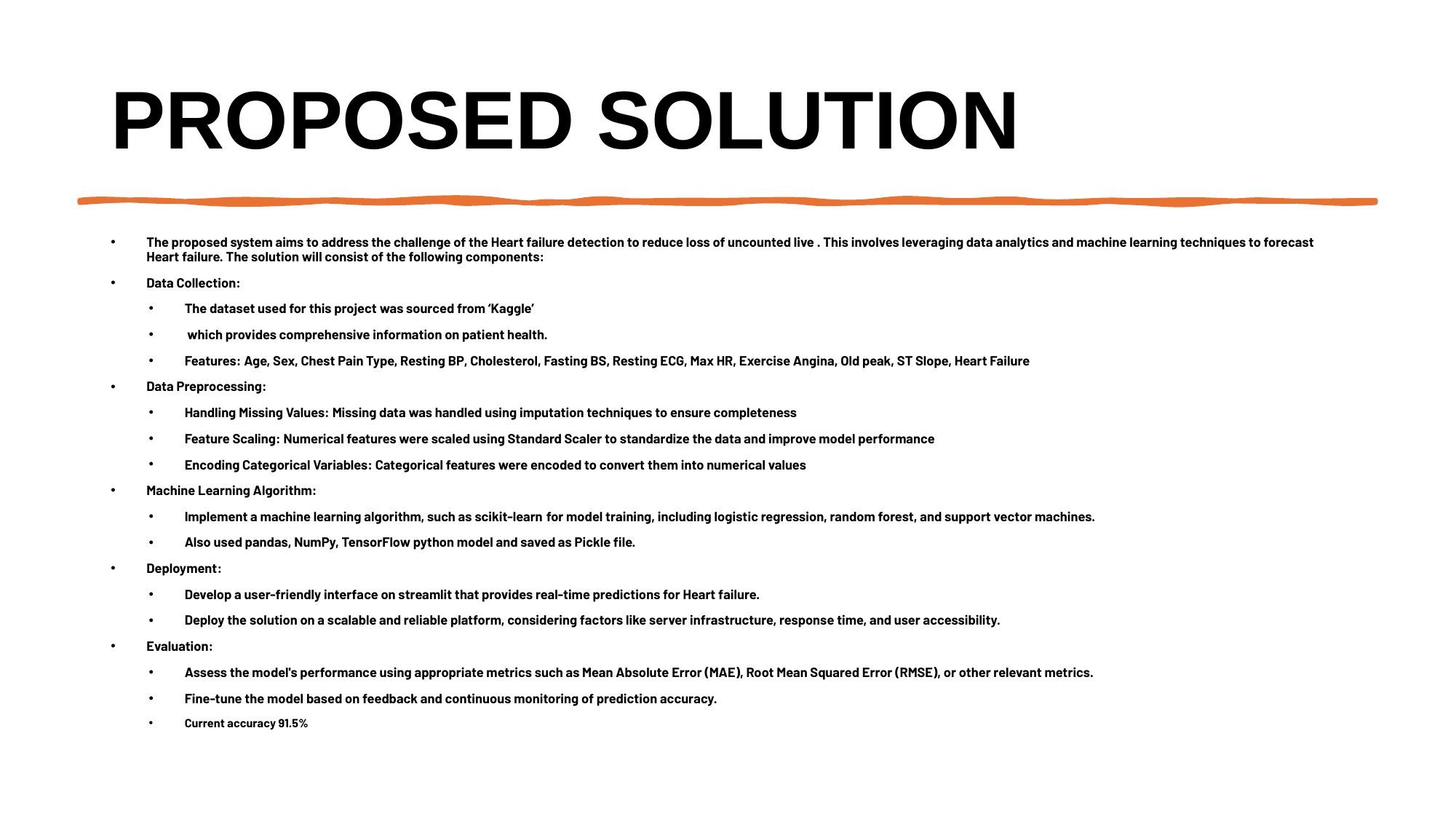

# Proposed Solution

The proposed system aims to address the challenge of the Heart failure detection to reduce loss of uncounted live . This involves leveraging data analytics and machine learning techniques to forecast Heart failure. The solution will consist of the following components:
Data Collection:
The dataset used for this project was sourced from ‘Kaggle’
 which provides comprehensive information on patient health.
Features: Age, Sex, Chest Pain Type, Resting BP, Cholesterol, Fasting BS, Resting ECG, Max HR, Exercise Angina, Old peak, ST Slope, Heart Failure
Data Preprocessing:
Handling Missing Values: Missing data was handled using imputation techniques to ensure completeness
Feature Scaling: Numerical features were scaled using Standard Scaler to standardize the data and improve model performance
Encoding Categorical Variables: Categorical features were encoded to convert them into numerical values
Machine Learning Algorithm:
Implement a machine learning algorithm, such as scikit-learn for model training, including logistic regression, random forest, and support vector machines.
Also used pandas, NumPy, TensorFlow python model and saved as Pickle file.
Deployment:
Develop a user-friendly interface on streamlit that provides real-time predictions for Heart failure.
Deploy the solution on a scalable and reliable platform, considering factors like server infrastructure, response time, and user accessibility.
Evaluation:
Assess the model's performance using appropriate metrics such as Mean Absolute Error (MAE), Root Mean Squared Error (RMSE), or other relevant metrics.
Fine-tune the model based on feedback and continuous monitoring of prediction accuracy.
Current accuracy 91.5%